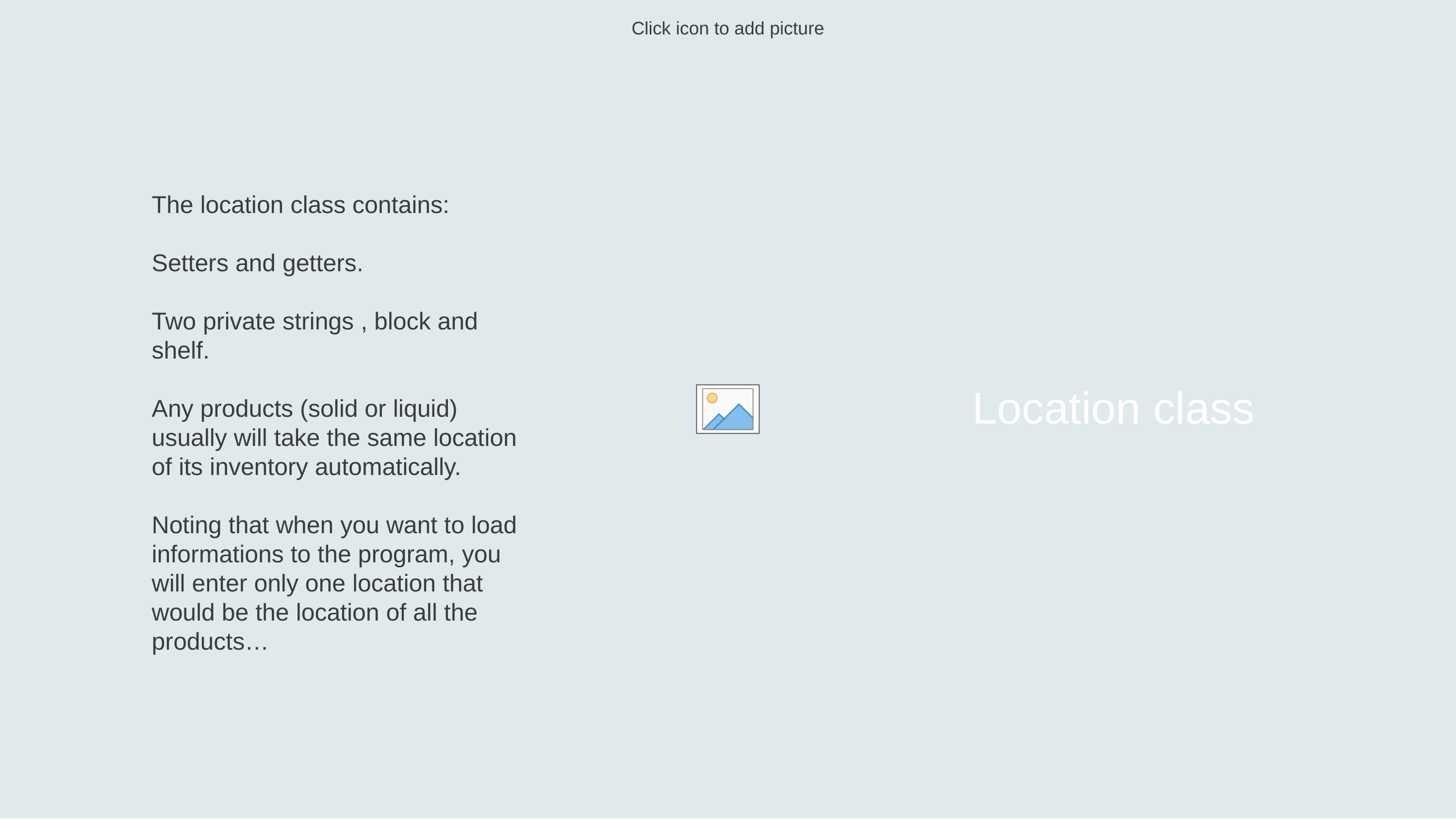

The location class contains:

Setters and getters.

Two private strings , block and shelf.

Any products (solid or liquid) usually will take the same location of its inventory automatically.

Noting that when you want to load informations to the program, you will enter only one location that would be the location of all the products…

# Location class